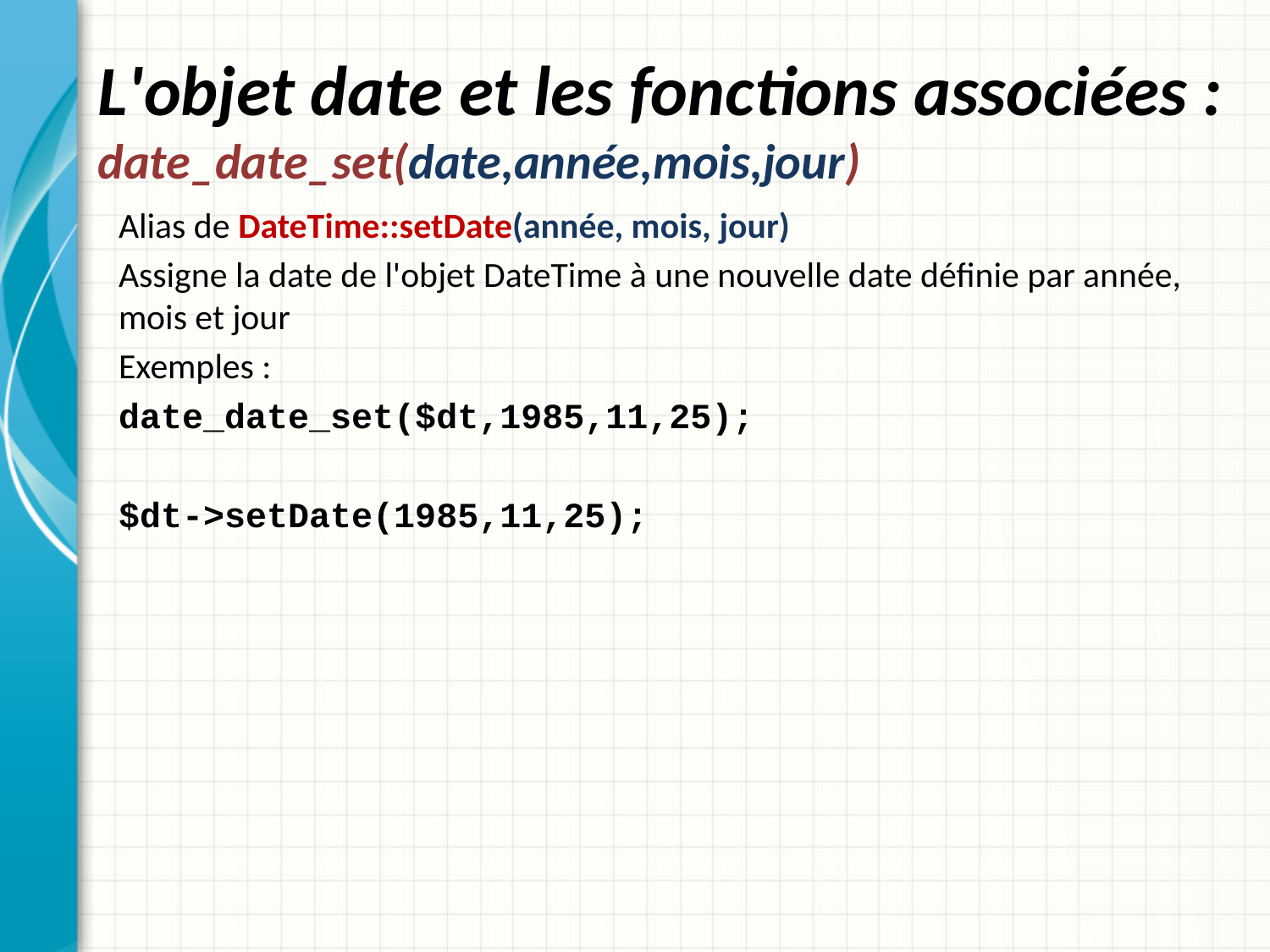

# L'objet date et les fonctions associées : date_date_set(date,année,mois,jour)
Alias de DateTime::setDate(année, mois, jour)
Assigne la date de l'objet DateTime à une nouvelle date définie par année, mois et jour
Exemples :
date_date_set($dt,1985,11,25);

$dt->setDate(1985,11,25);